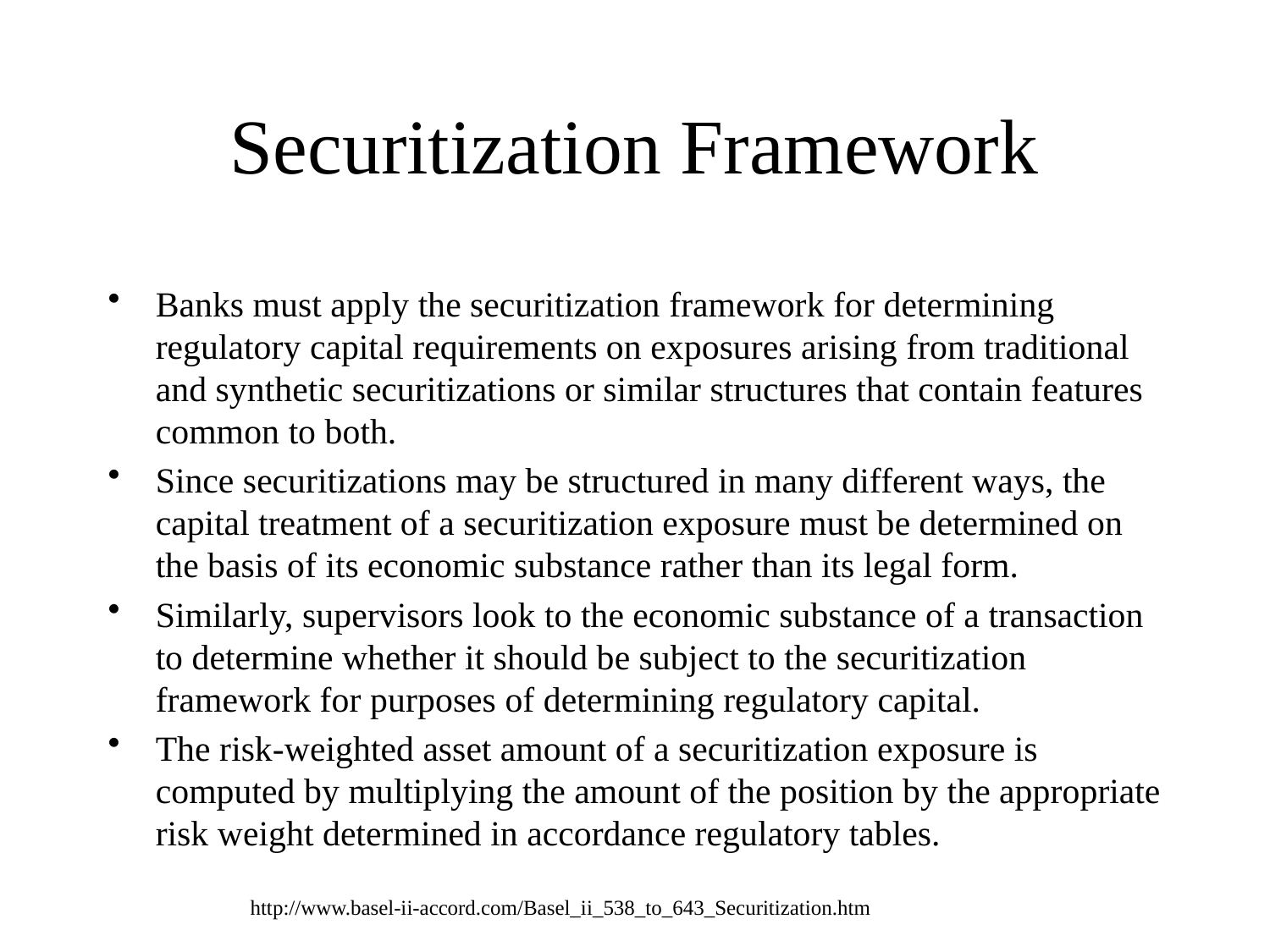

Securitization Framework
Banks must apply the securitization framework for determining regulatory capital requirements on exposures arising from traditional and synthetic securitizations or similar structures that contain features common to both.
Since securitizations may be structured in many different ways, the capital treatment of a securitization exposure must be determined on the basis of its economic substance rather than its legal form.
Similarly, supervisors look to the economic substance of a transaction to determine whether it should be subject to the securitization framework for purposes of determining regulatory capital.
The risk-weighted asset amount of a securitization exposure is computed by multiplying the amount of the position by the appropriate risk weight determined in accordance regulatory tables.
# http://www.basel-ii-accord.com/Basel_ii_538_to_643_Securitization.htm